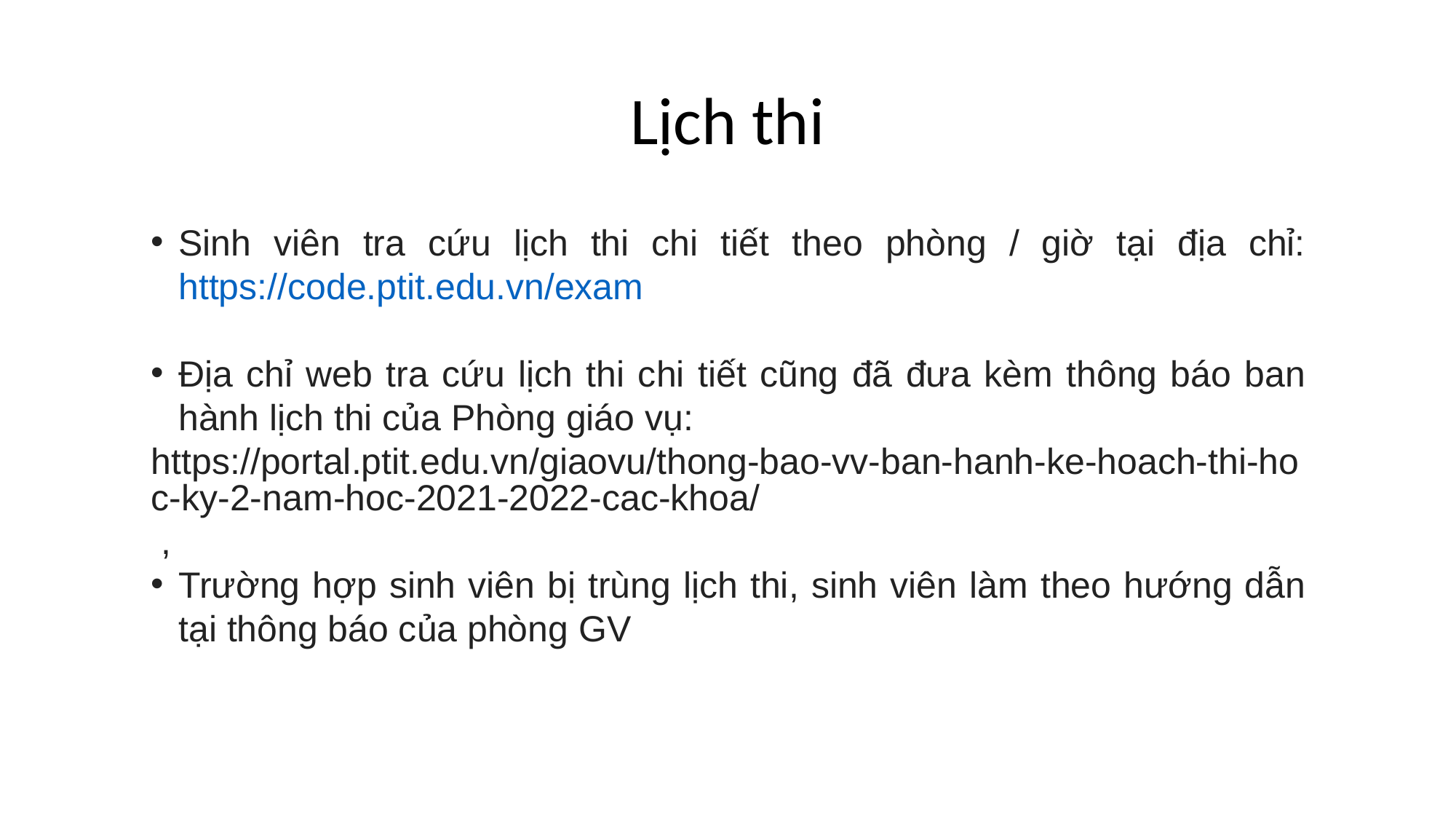

# Lịch thi
Sinh viên tra cứu lịch thi chi tiết theo phòng / giờ tại địa chỉ: https://code.ptit.edu.vn/exam

Địa chỉ web tra cứu lịch thi chi tiết cũng đã đưa kèm thông báo ban hành lịch thi của Phòng giáo vụ:
https://portal.ptit.edu.vn/giaovu/thong-bao-vv-ban-hanh-ke-hoach-thi-hoc-ky-2-nam-hoc-2021-2022-cac-khoa/ ,
Trường hợp sinh viên bị trùng lịch thi, sinh viên làm theo hướng dẫn tại thông báo của phòng GV